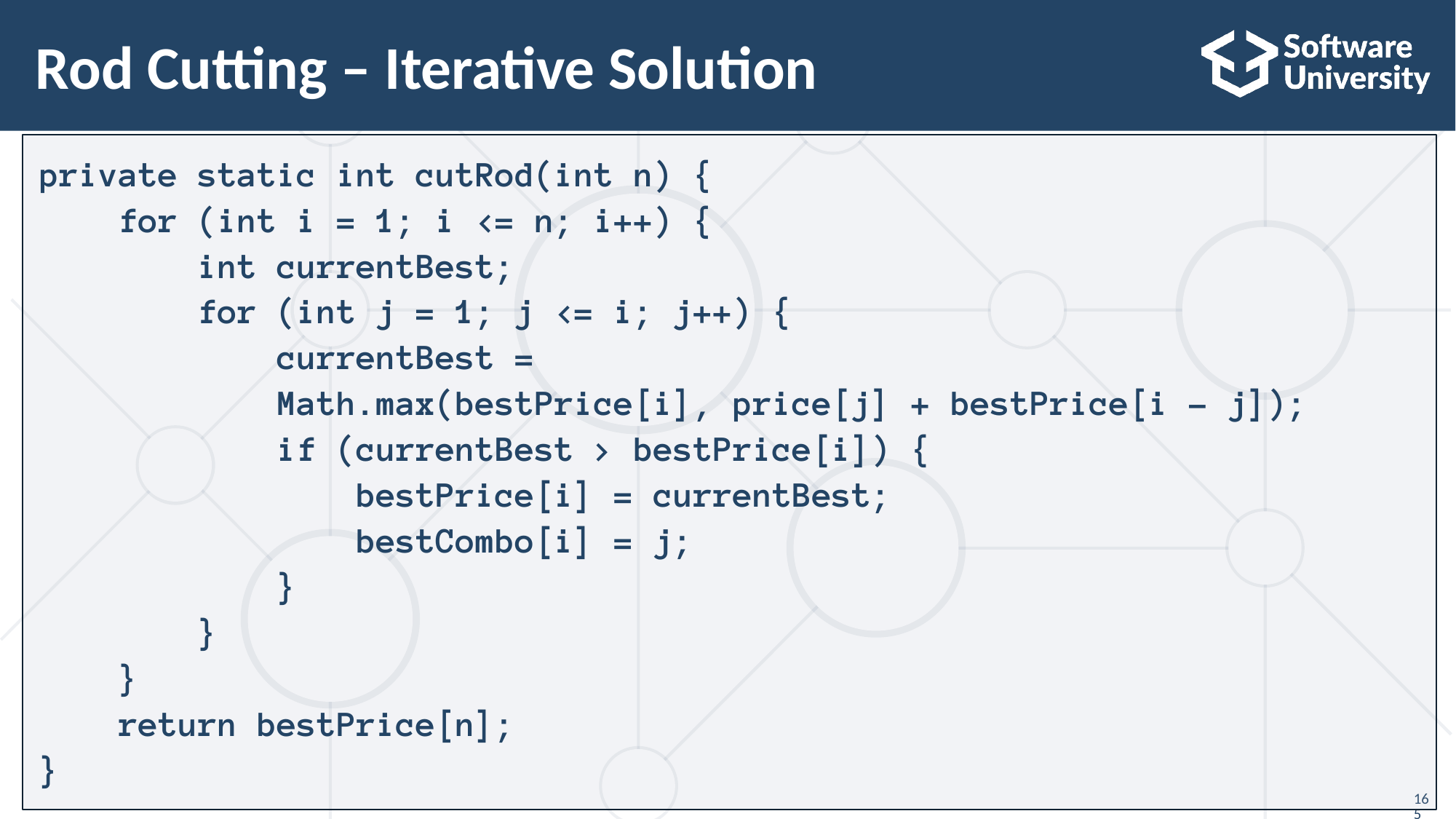

# Rod Cutting – Iterative Solution
private static int cutRod(int n) {
    for (int i = 1; i <= n; i++) {
        int currentBest;
        for (int j = 1; j <= i; j++) {
            currentBest =
            Math.max(bestPrice[i], price[j] + bestPrice[i - j]);
            if (currentBest > bestPrice[i]) {
                bestPrice[i] = currentBest;
                bestCombo[i] = j;
            }
        }
    }
    return bestPrice[n];
}
165